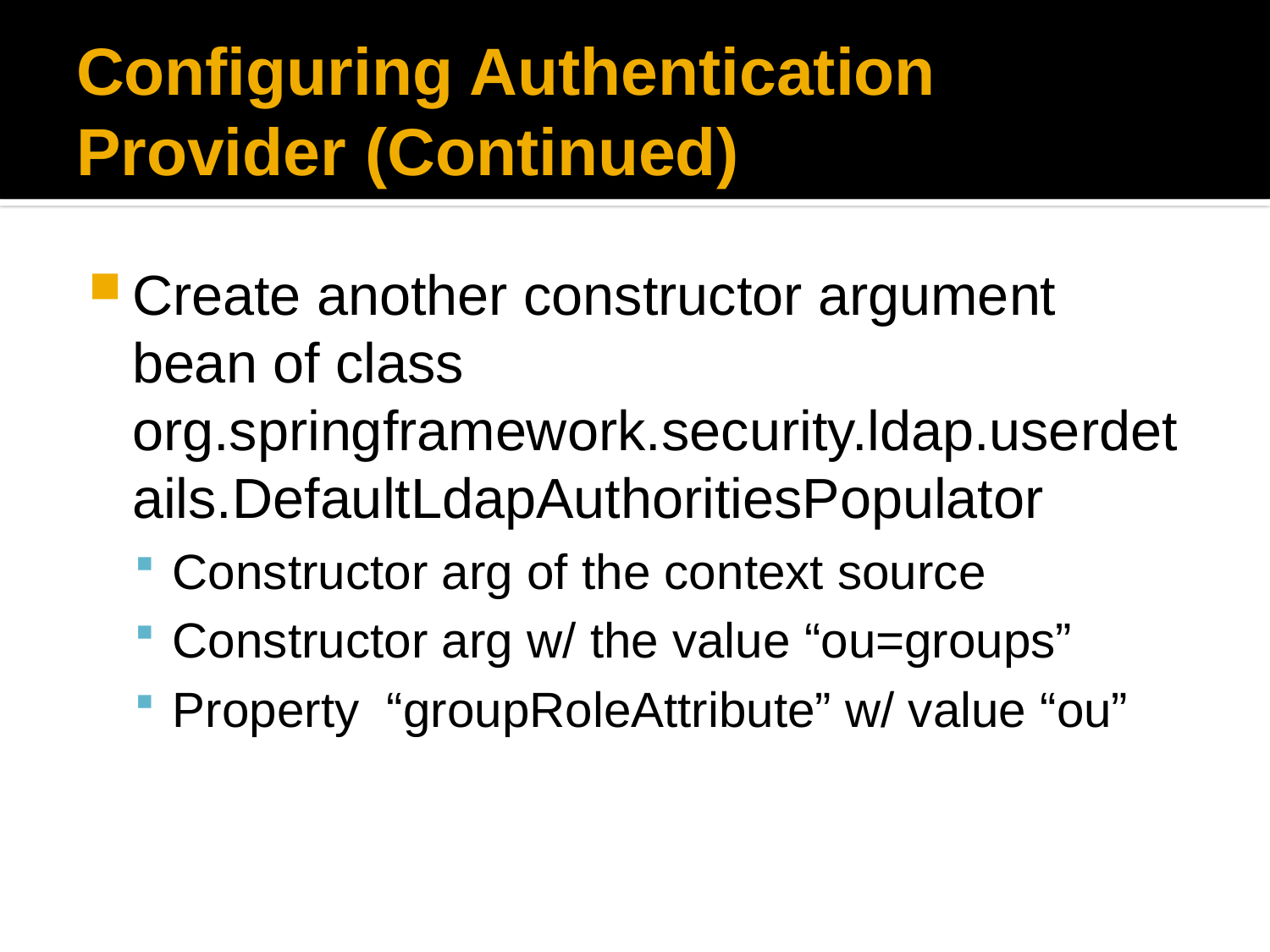

# Configuring Authentication Provider (Continued)
Create another constructor argument bean of class org.springframework.security.ldap.userdetails.DefaultLdapAuthoritiesPopulator
Constructor arg of the context source
Constructor arg w/ the value “ou=groups”
Property  “groupRoleAttribute” w/ value “ou”